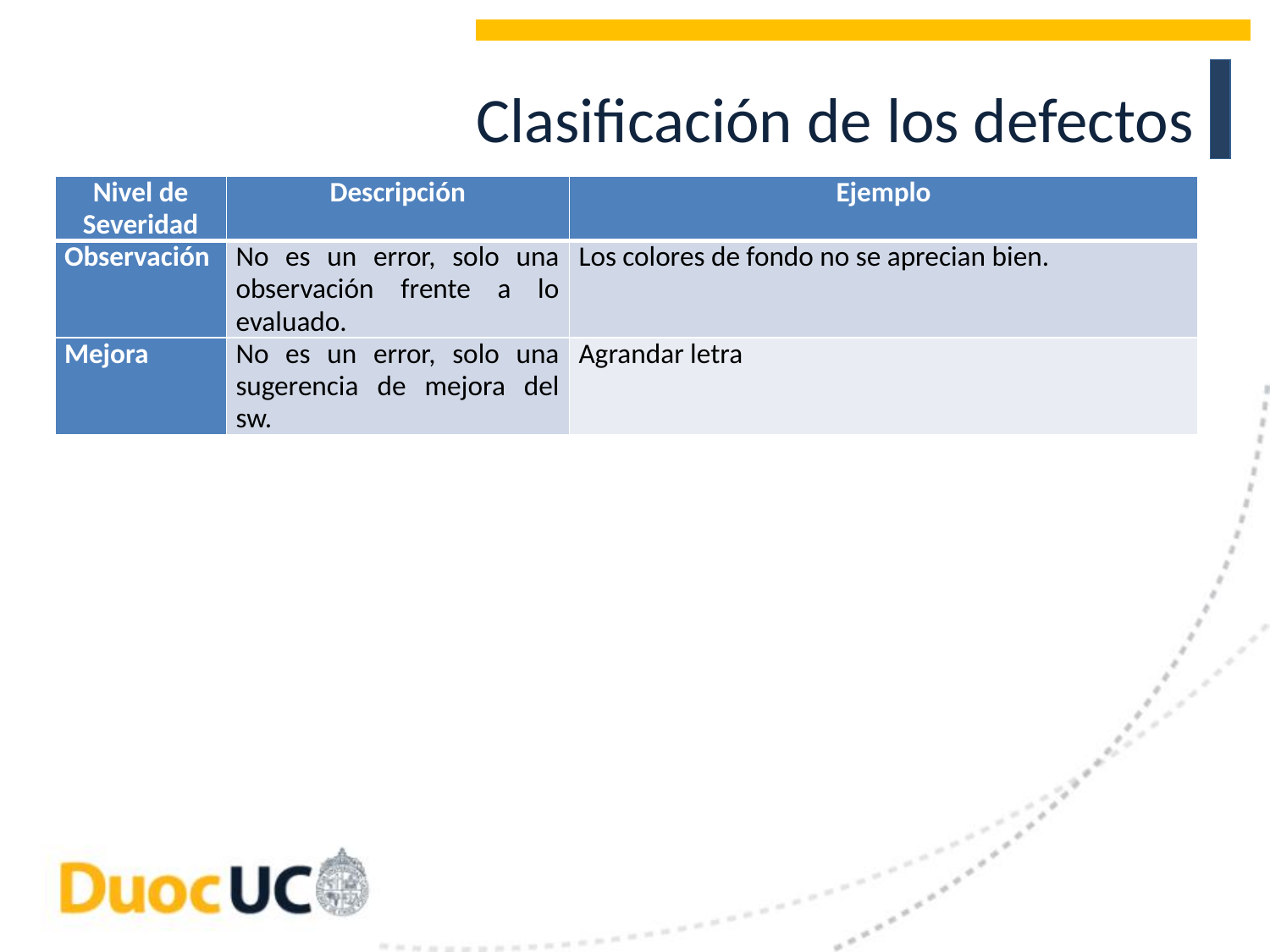

# Clasificación de los defectos
| Nivel de Severidad | Descripción | Ejemplo |
| --- | --- | --- |
| Observación | No es un error, solo una observación frente a lo evaluado. | Los colores de fondo no se aprecian bien. |
| Mejora | No es un error, solo una sugerencia de mejora del sw. | Agrandar letra |